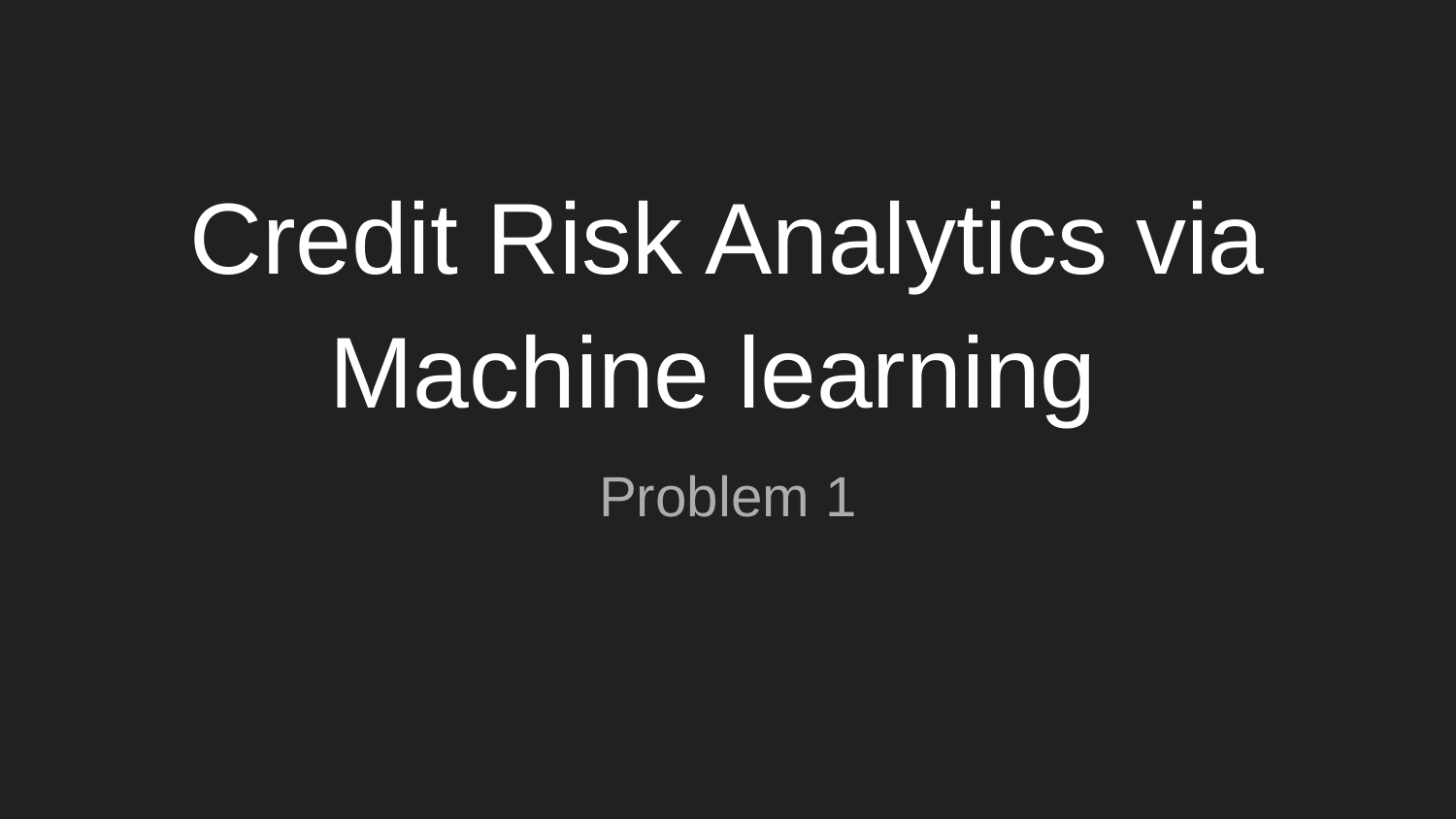

# Credit Risk Analytics via Machine learning
Problem 1